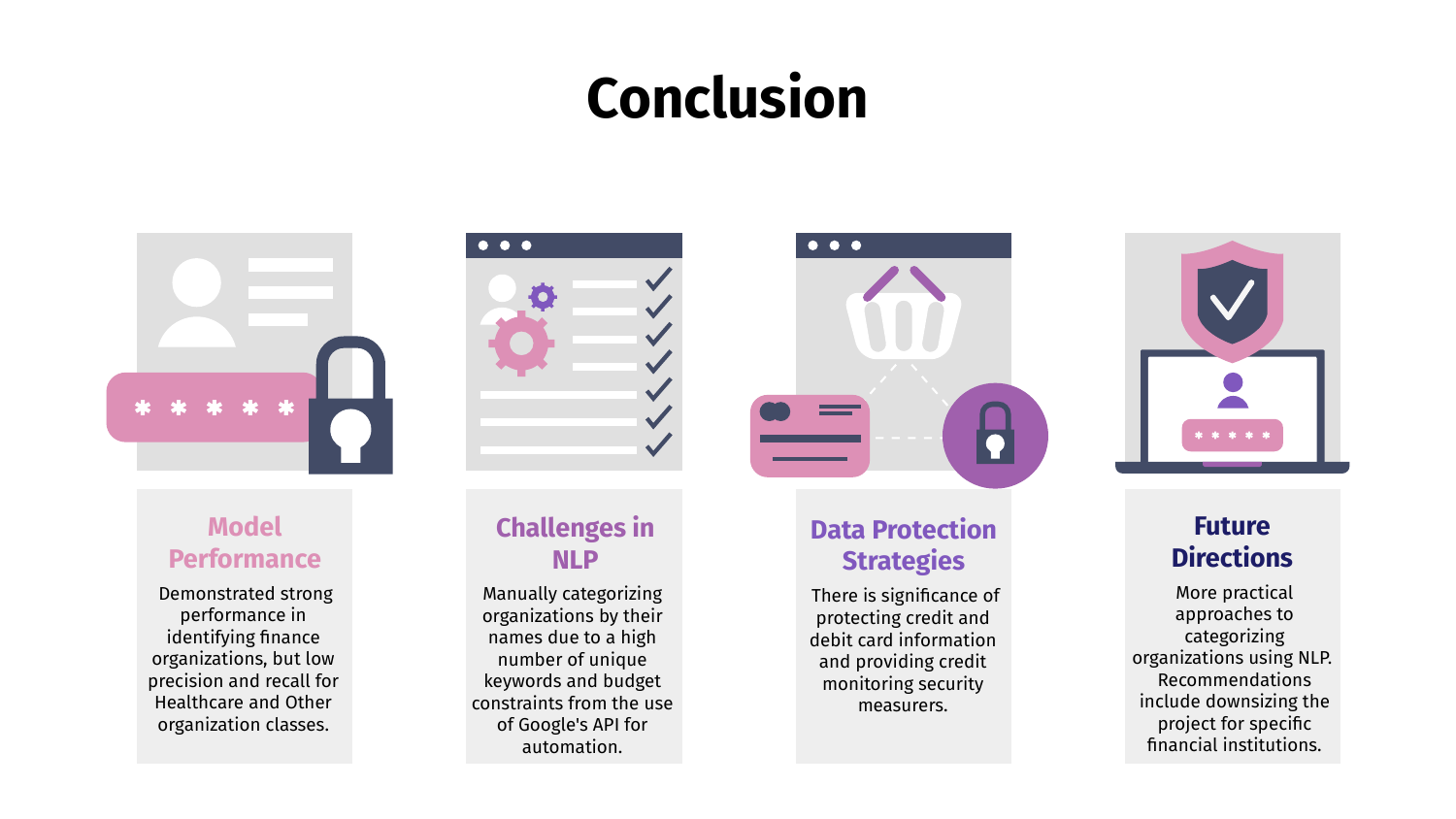

# Conclusion

Challenges in NLP

Future Directions
Model Performance
Data Protection Strategies
More practical approaches to categorizing organizations using NLP.
Recommendations include downsizing the project for specific financial institutions.
 Demonstrated strong performance in identifying finance organizations, but low precision and recall for Healthcare and Other organization classes.
Manually categorizing organizations by their names due to a high number of unique keywords and budget constraints from the use of Google's API for automation.
 There is significance of protecting credit and debit card information and providing credit monitoring security measurers.